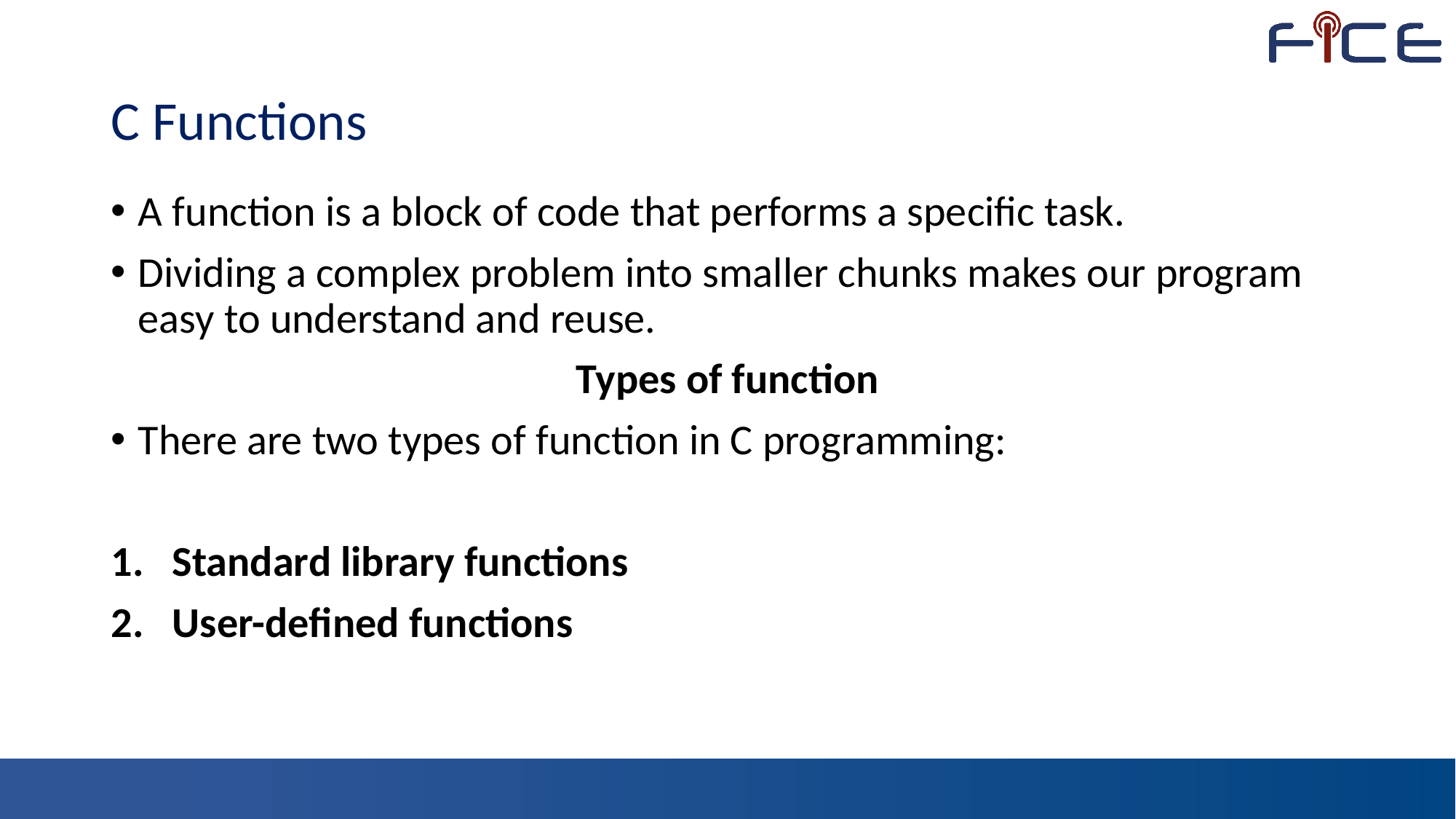

# C Functions
A function is a block of code that performs a specific task.
Dividing a complex problem into smaller chunks makes our program easy to understand and reuse.
Types of function
There are two types of function in C programming:

Standard library functions
User-defined functions